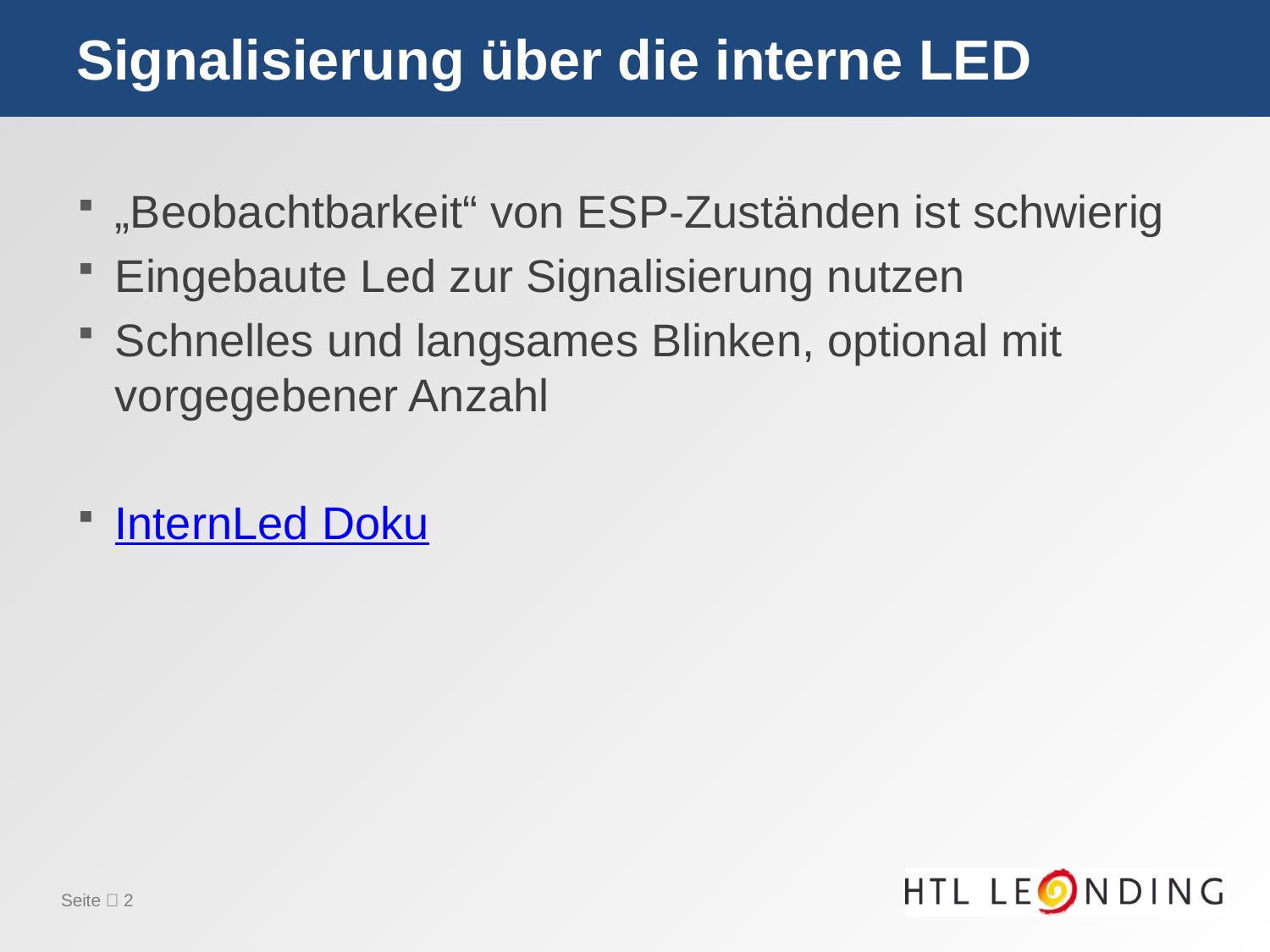

# Signalisierung über die interne LED
„Beobachtbarkeit“ von ESP-Zuständen ist schwierig
Eingebaute Led zur Signalisierung nutzen
Schnelles und langsames Blinken, optional mit vorgegebener Anzahl

InternLed Doku